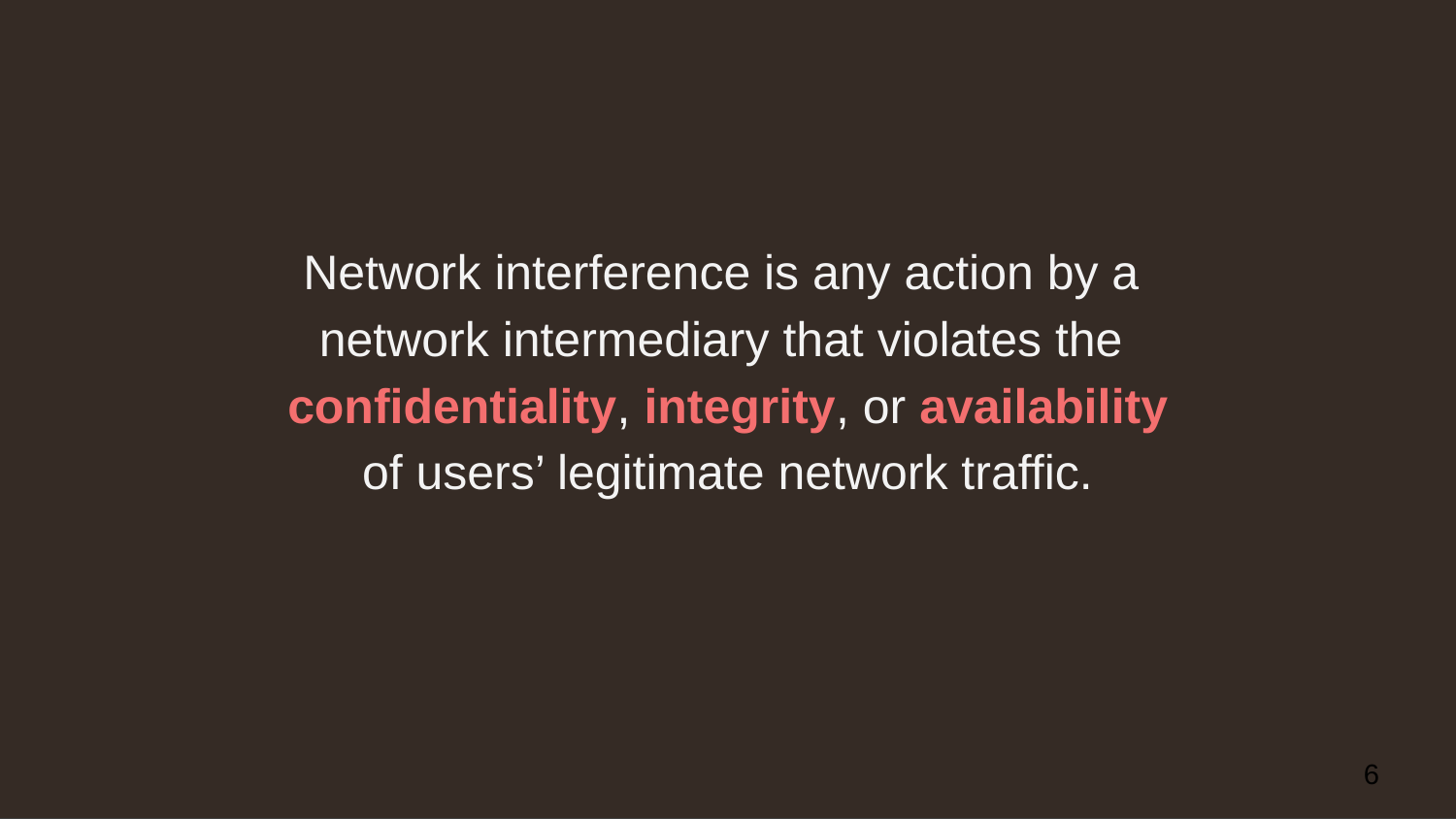

Network interference is any action by a
network intermediary that violates the
confidentiality, integrity, or availability
of users’ legitimate network traffic.
6